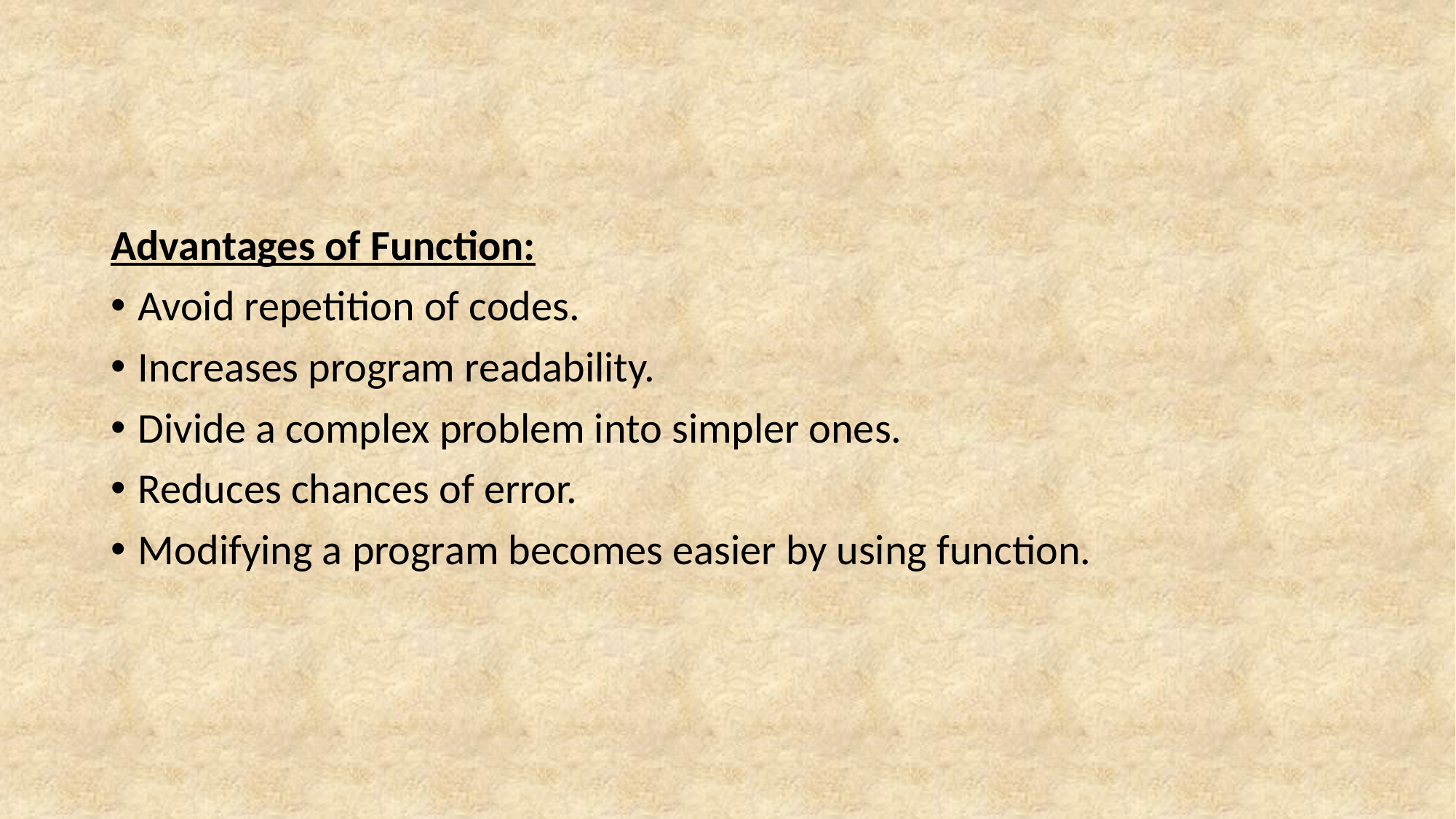

Advantages of Function:
Avoid repetition of codes.
Increases program readability.
Divide a complex problem into simpler ones.
Reduces chances of error.
Modifying a program becomes easier by using function.